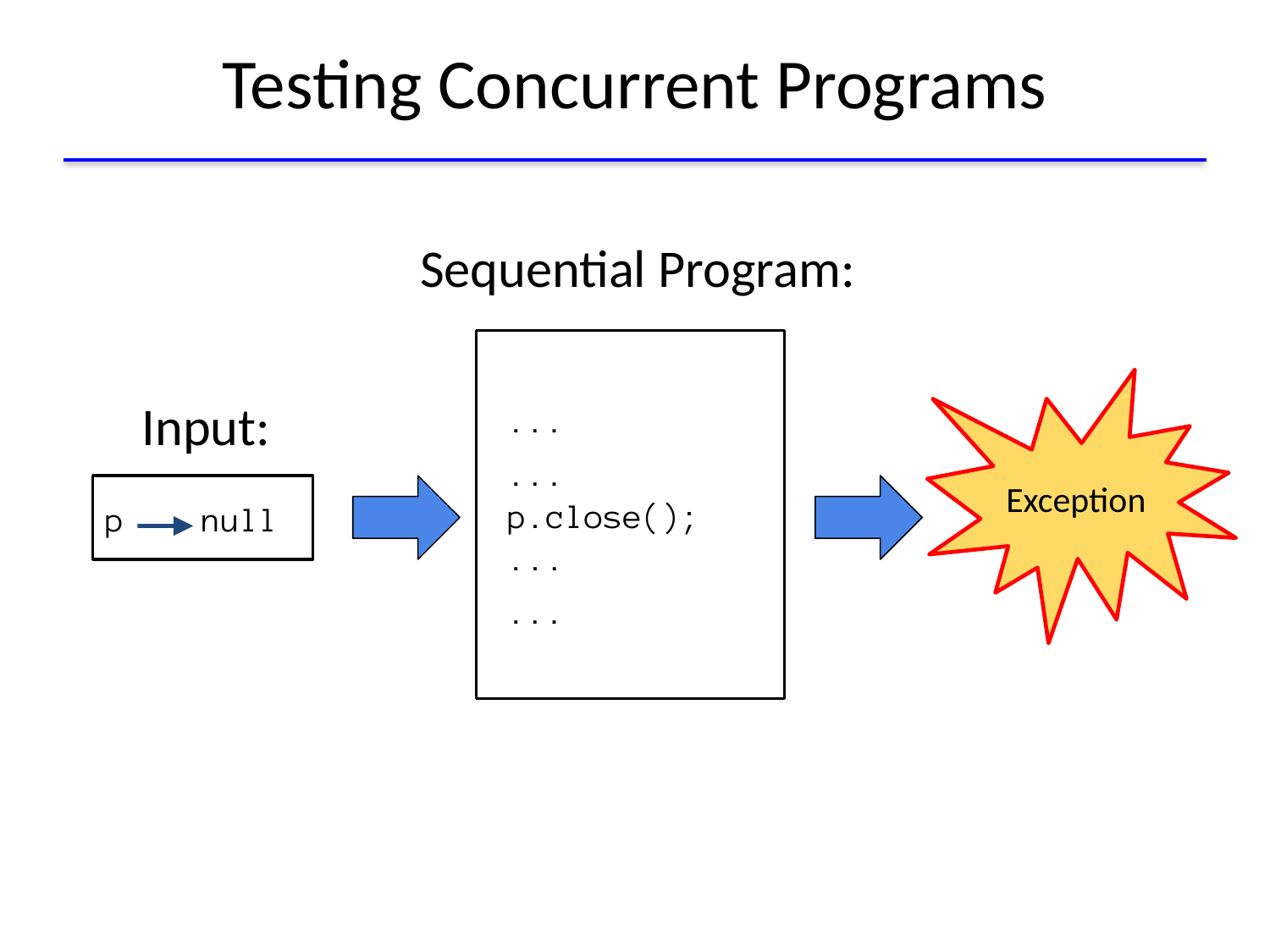

# Testing Concurrent Programs
Sequential Program:
 ...
 ...
 p.close();
 ...
 ...
Exception
Input:
p    null